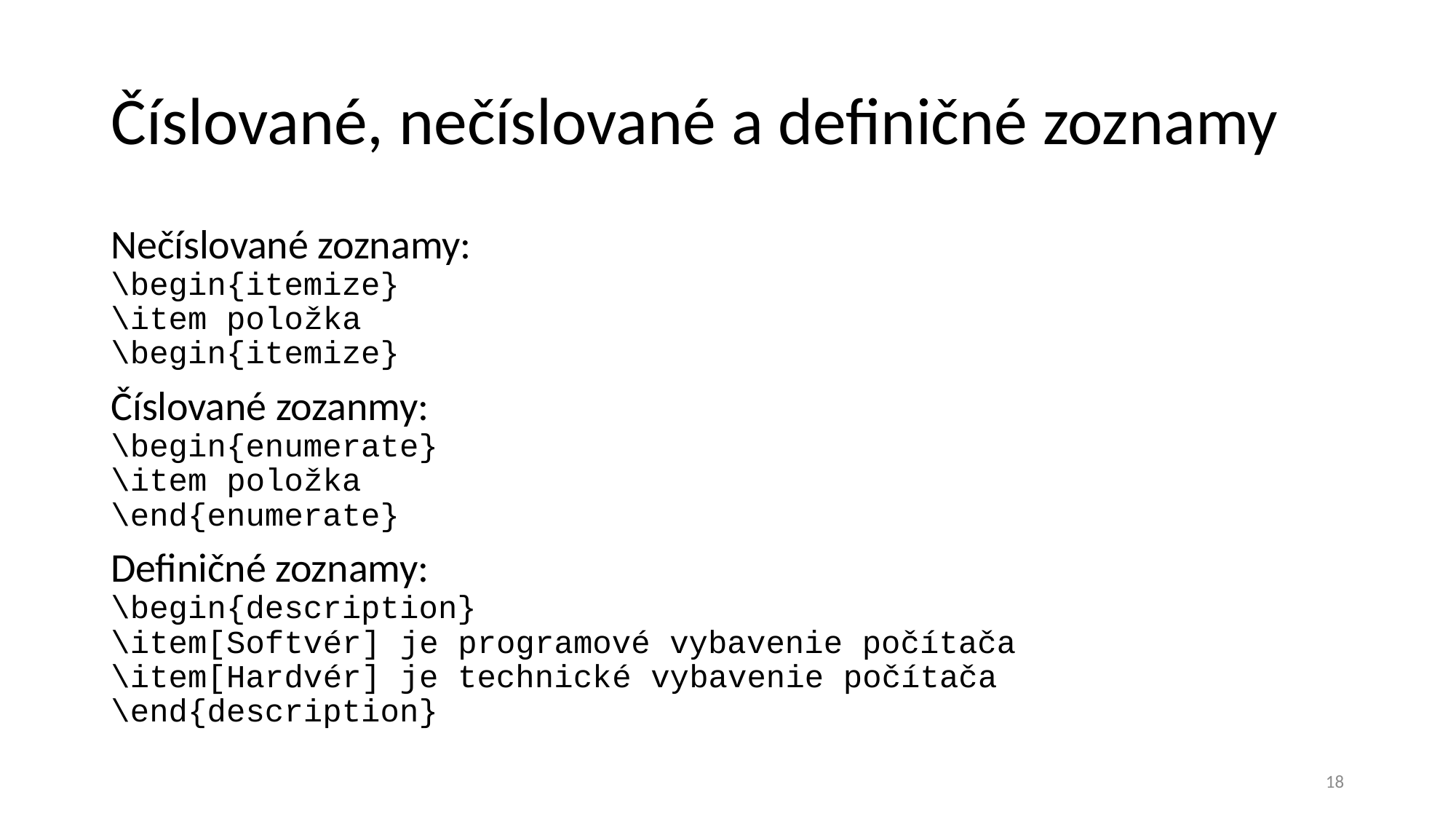

# Číslované, nečíslované a definičné zoznamy
Nečíslované zoznamy:
\begin{itemize}
\item položka
\begin{itemize}
Číslované zozanmy:
\begin{enumerate}
\item položka
\end{enumerate}
Definičné zoznamy:
\begin{description}
\item[Softvér] je programové vybavenie počítača
\item[Hardvér] je technické vybavenie počítača
\end{description}
18